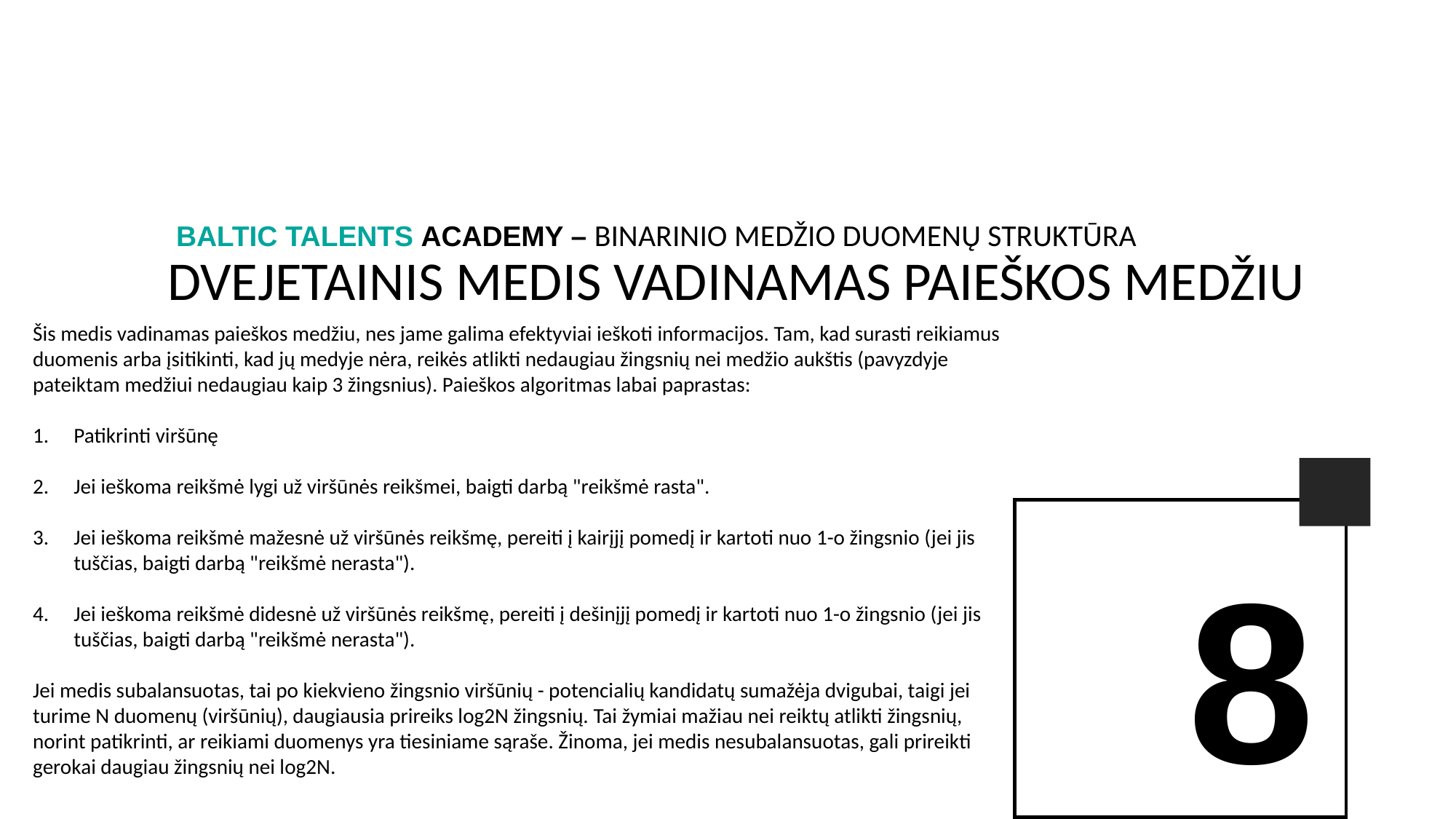

BALTIc TALENTs AcADEMy – Binarinio medžio duomenų struktūra

Dvejetainis medis vadinamas paieškos medžiu
Šis medis vadinamas paieškos medžiu, nes jame galima efektyviai ieškoti informacijos. Tam, kad surasti reikiamus duomenis arba įsitikinti, kad jų medyje nėra, reikės atlikti nedaugiau žingsnių nei medžio aukštis (pavyzdyje pateiktam medžiui nedaugiau kaip 3 žingsnius). Paieškos algoritmas labai paprastas:

Patikrinti viršūnę

Jei ieškoma reikšmė lygi už viršūnės reikšmei, baigti darbą "reikšmė rasta".

Jei ieškoma reikšmė mažesnė už viršūnės reikšmę, pereiti į kairįjį pomedį ir kartoti nuo 1-o žingsnio (jei jis tuščias, baigti darbą "reikšmė nerasta").

Jei ieškoma reikšmė didesnė už viršūnės reikšmę, pereiti į dešinįjį pomedį ir kartoti nuo 1-o žingsnio (jei jis tuščias, baigti darbą "reikšmė nerasta").

Jei medis subalansuotas, tai po kiekvieno žingsnio viršūnių - potencialių kandidatų sumažėja dvigubai, taigi jei turime N duomenų (viršūnių), daugiausia prireiks log2N žingsnių. Tai žymiai mažiau nei reiktų atlikti žingsnių, norint patikrinti, ar reikiami duomenys yra tiesiniame sąraše. Žinoma, jei medis nesubalansuotas, gali prireikti gerokai daugiau žingsnių nei log2N.

8